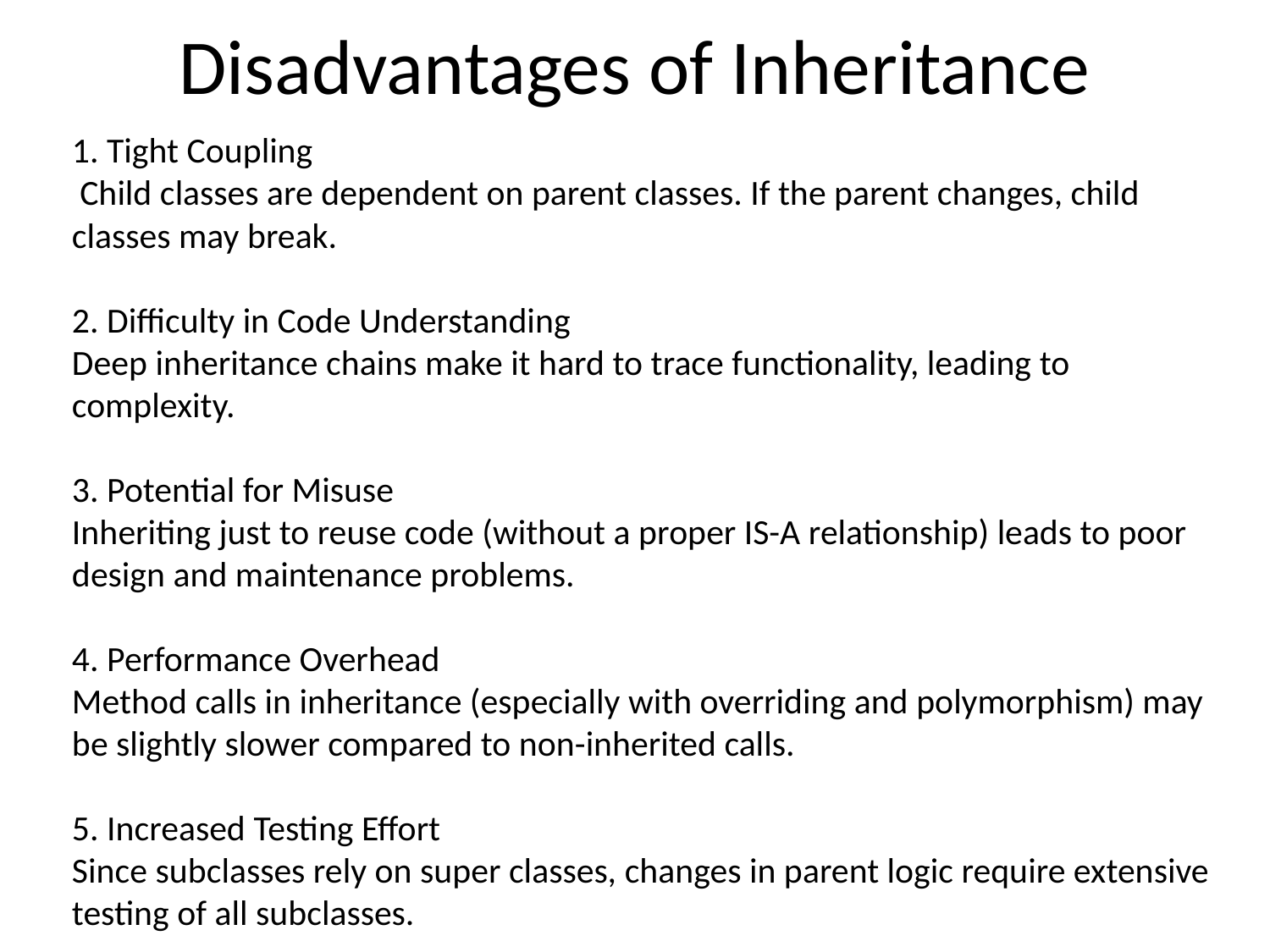

# Disadvantages of Inheritance
1. Tight Coupling
 Child classes are dependent on parent classes. If the parent changes, child classes may break.

2. Difficulty in Code Understanding
Deep inheritance chains make it hard to trace functionality, leading to complexity.

3. Potential for Misuse
Inheriting just to reuse code (without a proper IS-A relationship) leads to poor design and maintenance problems.

4. Performance Overhead
Method calls in inheritance (especially with overriding and polymorphism) may be slightly slower compared to non-inherited calls.

5. Increased Testing Effort
Since subclasses rely on super classes, changes in parent logic require extensive testing of all subclasses.